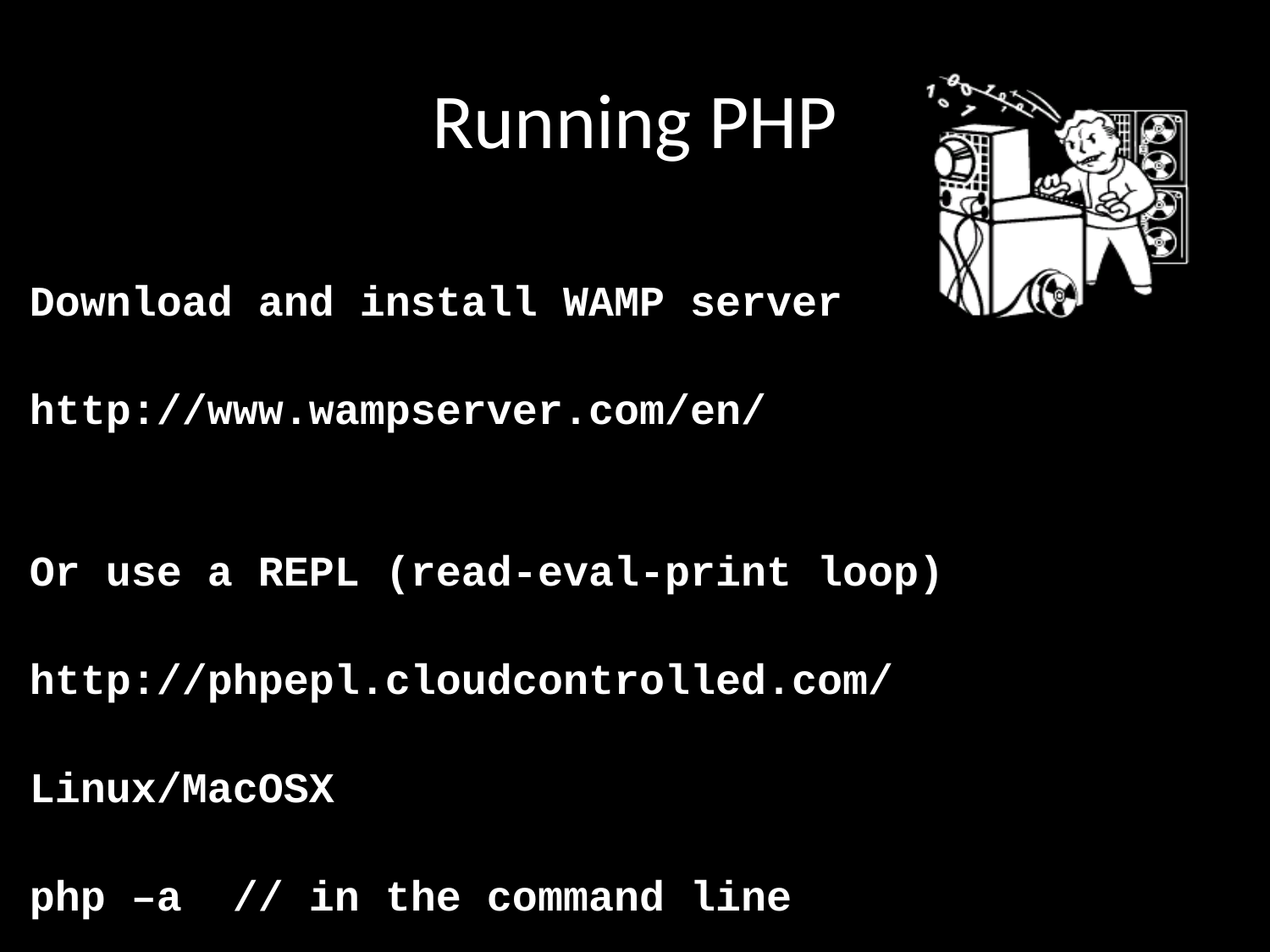

# Running PHP

Download and install WAMP server

http://www.wampserver.com/en/

Or use a REPL (read-eval-print loop)

http://phpepl.cloudcontrolled.com/

Linux/MacOSX

php –a  // in the command line